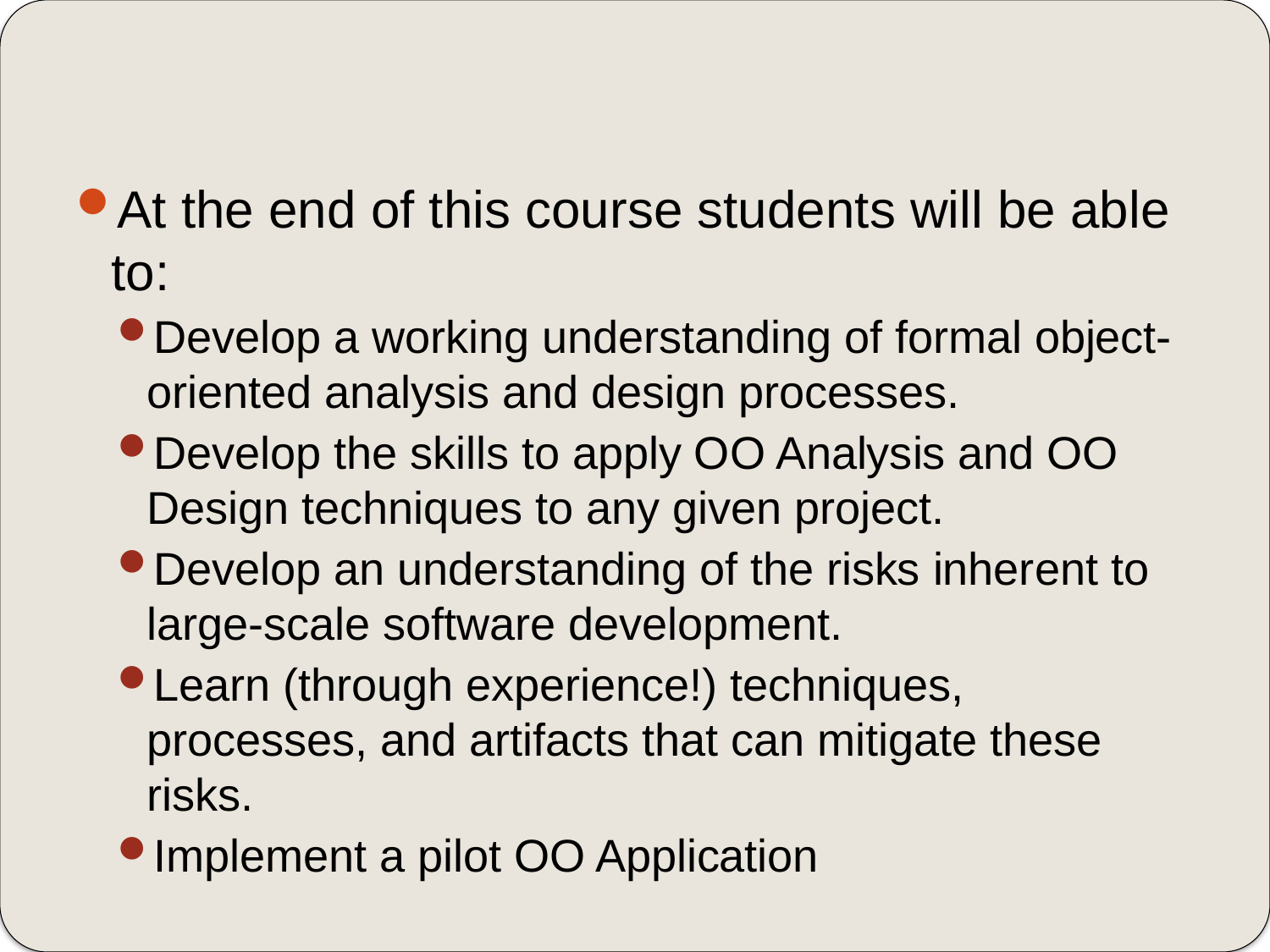

#
At the end of this course students will be able to:
Develop a working understanding of formal object-oriented analysis and design processes.
Develop the skills to apply OO Analysis and OO Design techniques to any given project.
Develop an understanding of the risks inherent to large-scale software development.
Learn (through experience!) techniques, processes, and artifacts that can mitigate these risks.
Implement a pilot OO Application